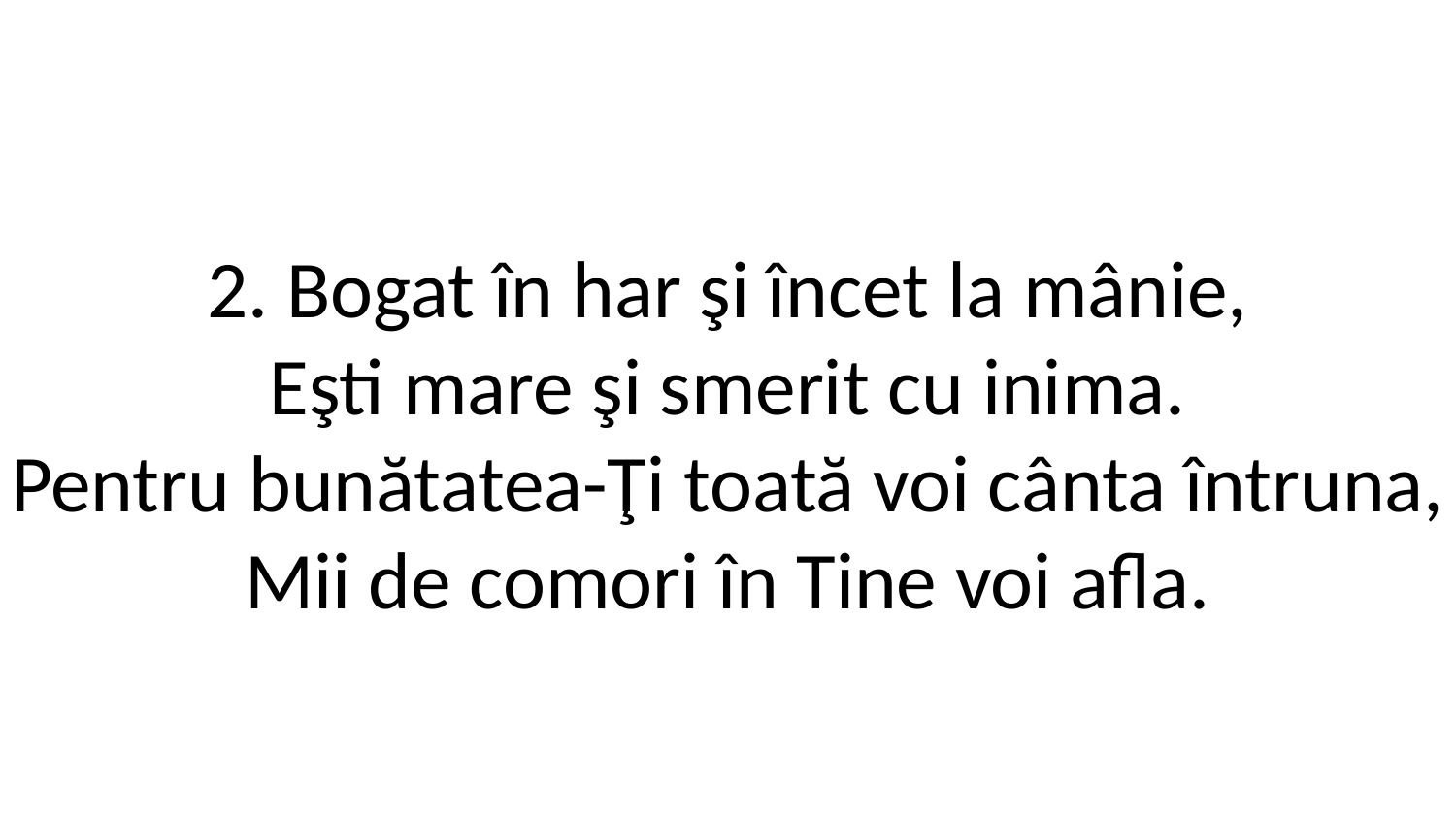

2. Bogat în har şi încet la mânie,
Eşti mare şi smerit cu inima.
Pentru bunătatea-Ţi toată voi cânta întruna,
Mii de comori în Tine voi afla.